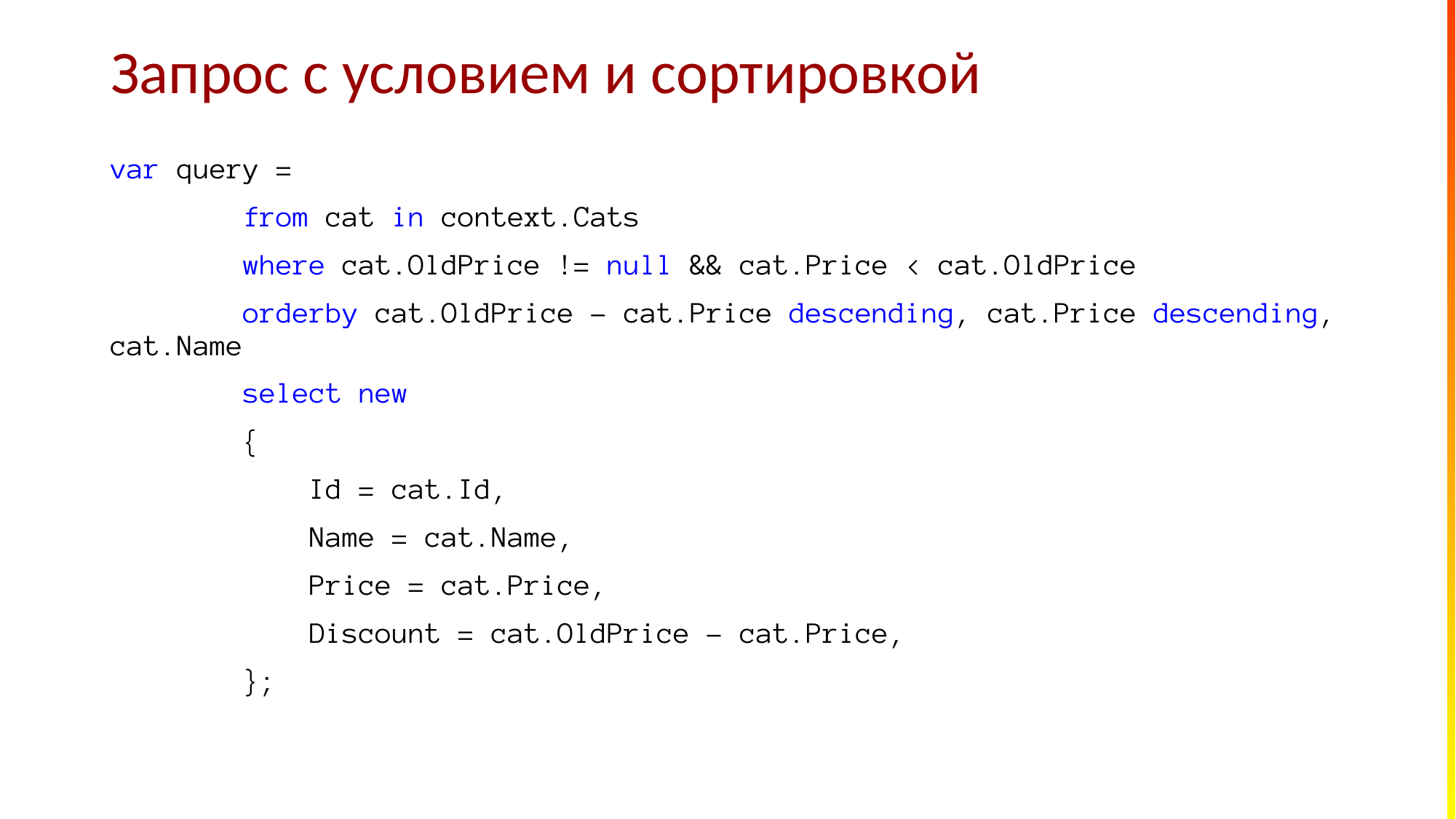

# Запрос с условием и сортировкой
var query =
        from cat in context.Cats
        where cat.OldPrice != null && cat.Price < cat.OldPrice
        orderby cat.OldPrice - cat.Price descending, cat.Price descending, cat.Name
        select new
        {
            Id = cat.Id,
            Name = cat.Name,
            Price = cat.Price,
            Discount = cat.OldPrice - cat.Price,
        };